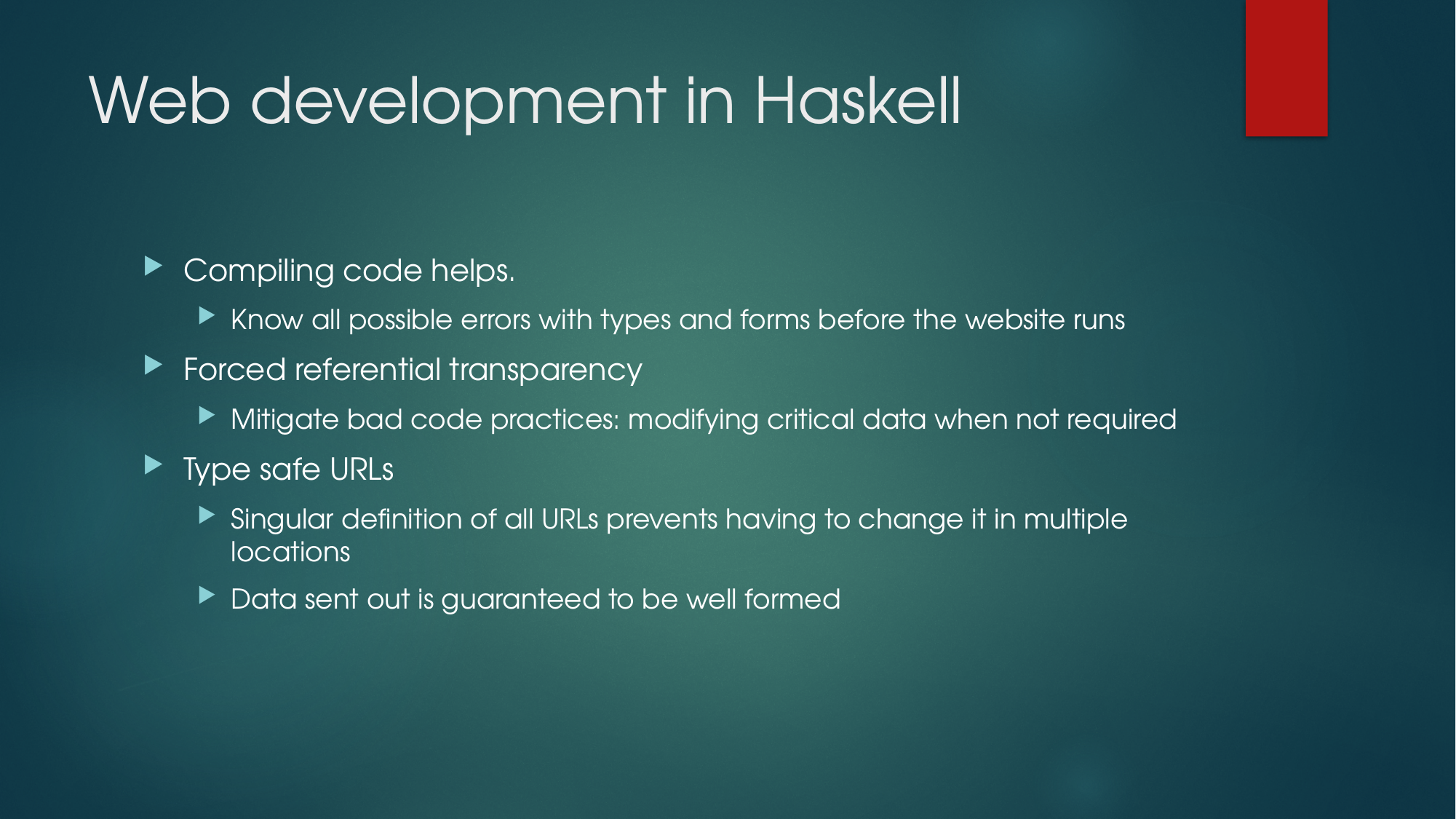

# Web development in Haskell
Compiling code helps.
Know all possible errors with types and forms before the website runs
Forced referential transparency
Mitigate bad code practices: modifying critical data when not required
Type safe URLs
Singular definition of all URLs prevents having to change it in multiple locations
Data sent out is guaranteed to be well formed